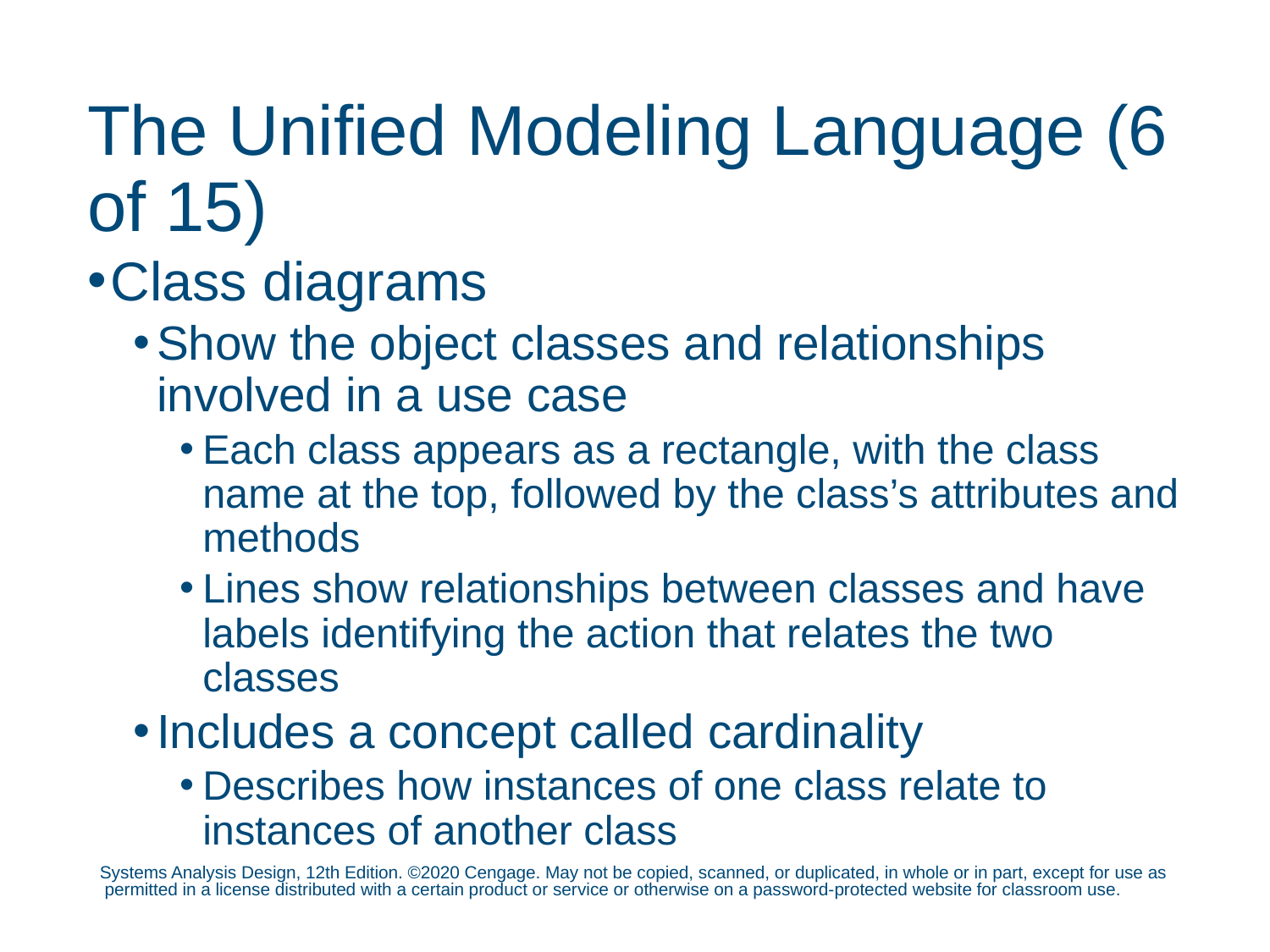

# The Unified Modeling Language (6 of 15)
Class diagrams
Show the object classes and relationships involved in a use case
Each class appears as a rectangle, with the class name at the top, followed by the class’s attributes and methods
Lines show relationships between classes and have labels identifying the action that relates the two classes
Includes a concept called cardinality
Describes how instances of one class relate to instances of another class
Systems Analysis Design, 12th Edition. ©2020 Cengage. May not be copied, scanned, or duplicated, in whole or in part, except for use as permitted in a license distributed with a certain product or service or otherwise on a password-protected website for classroom use.